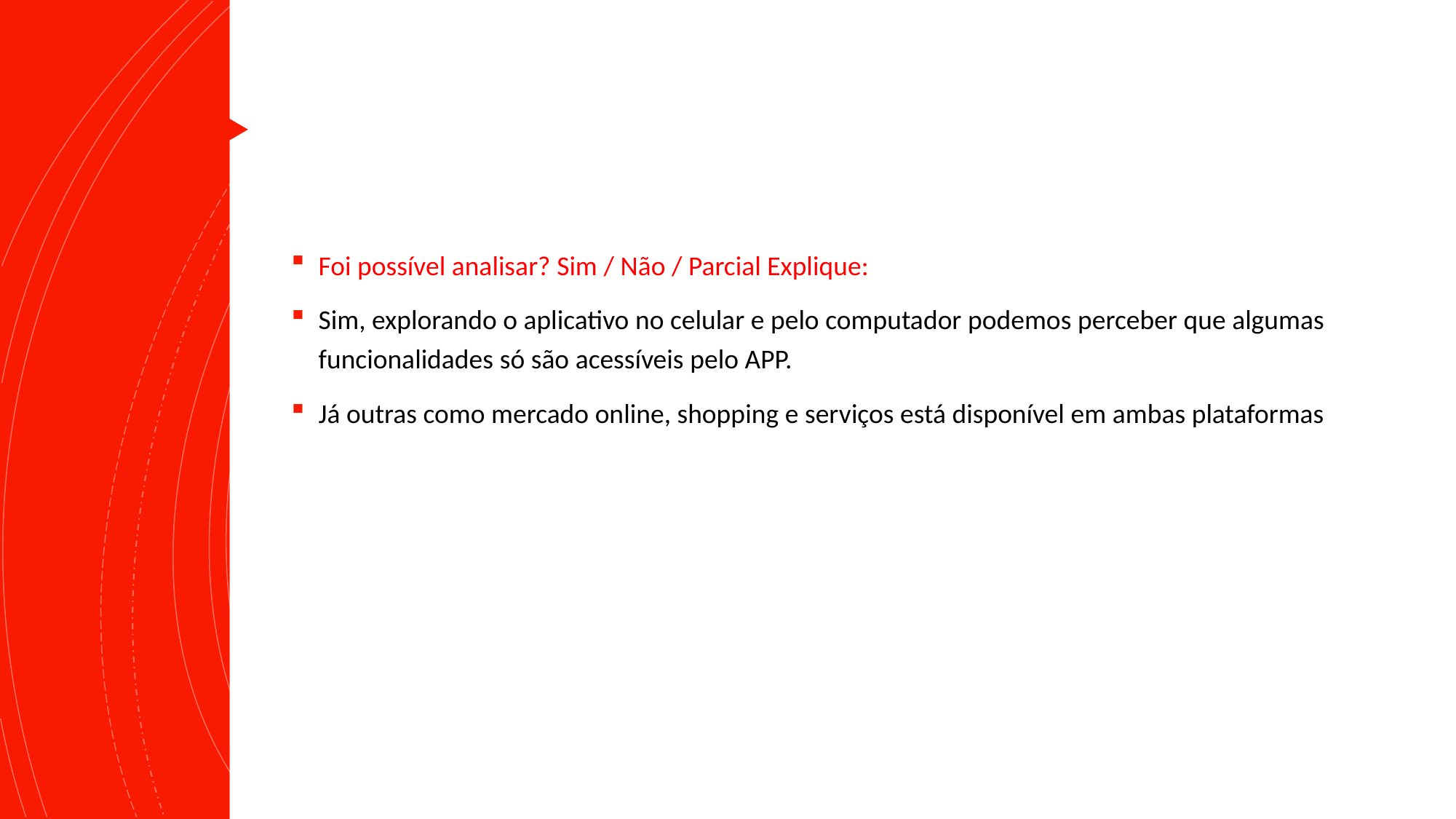

Foi possível analisar? Sim / Não / Parcial Explique:
Sim, explorando o aplicativo no celular e pelo computador podemos perceber que algumas funcionalidades só são acessíveis pelo APP.
Já outras como mercado online, shopping e serviços está disponível em ambas plataformas